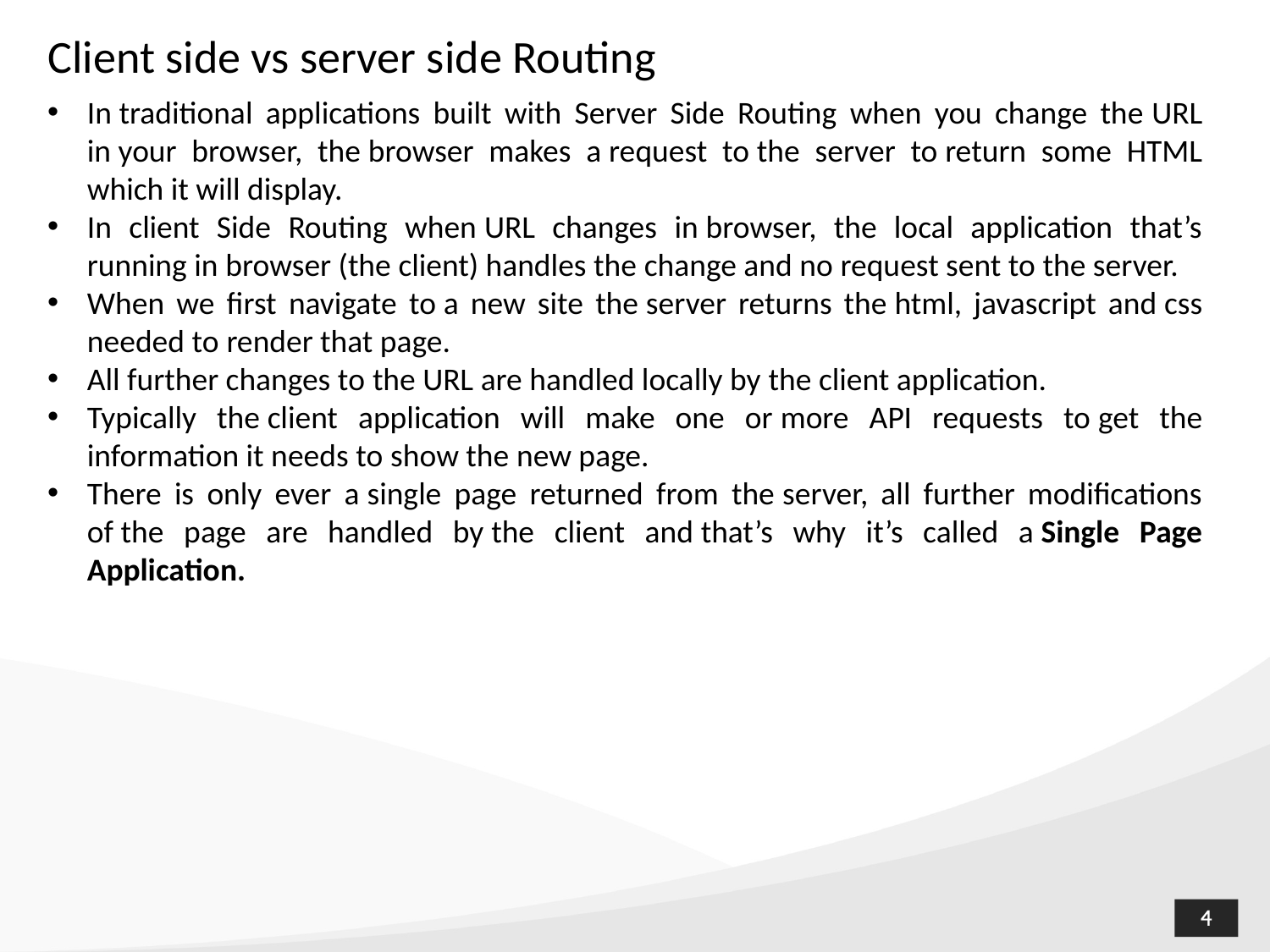

# Client side vs server side Routing
In traditional applications built with Server Side Routing when you change the URL in your browser, the browser makes a request to the server to return some HTML which it will display.
In client Side Routing when URL changes in browser, the local application that’s running in browser (the client) handles the change and no request sent to the server.
When we first navigate to a new site the server returns the html, javascript and css needed to render that page.
All further changes to the URL are handled locally by the client application.
Typically the client application will make one or more API requests to get the information it needs to show the new page.
There is only ever a single page returned from the server, all further modifications of the page are handled by the client and that’s why it’s called a Single Page Application.